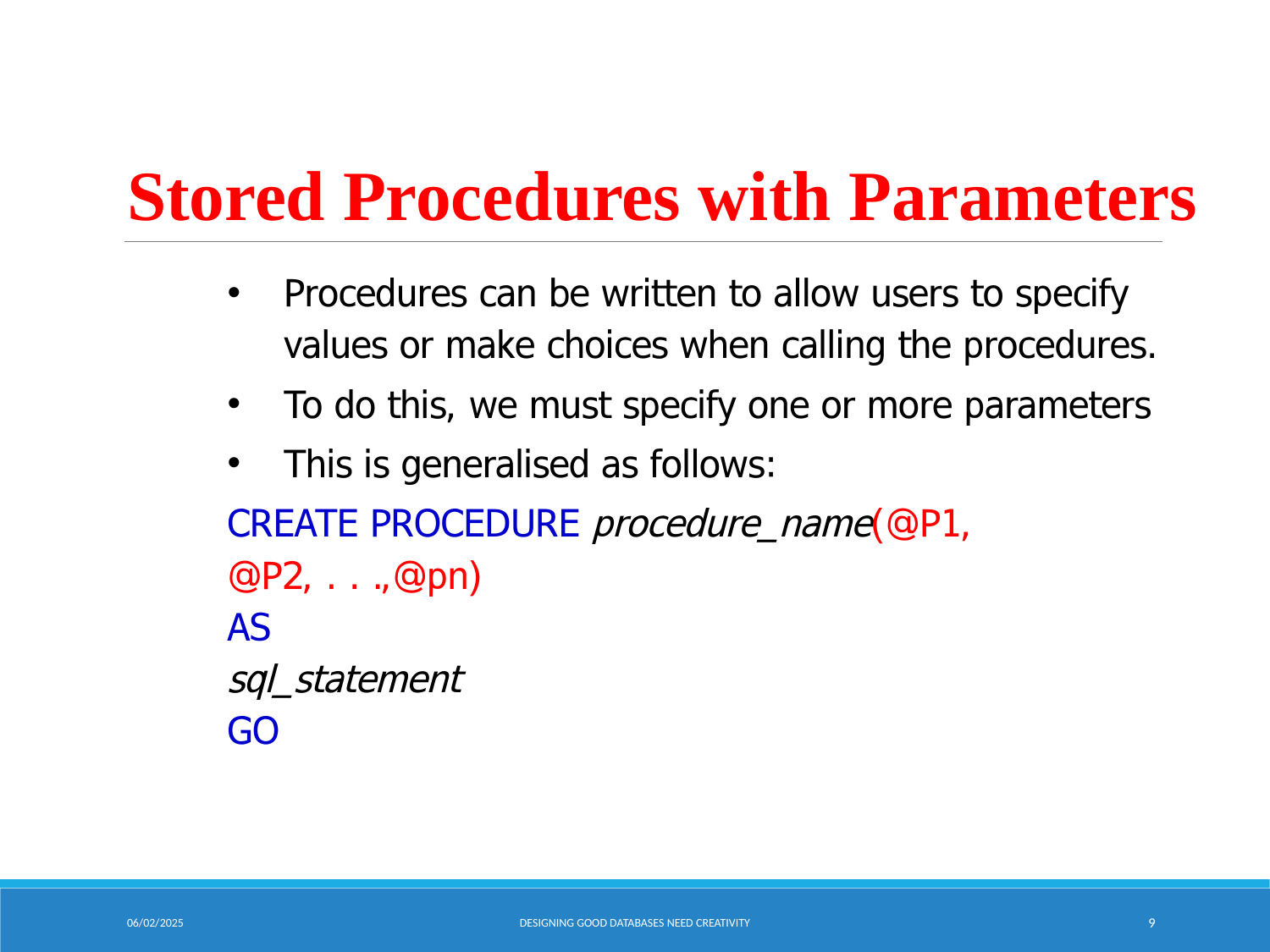

# Stored Procedures with Parameters
Procedures can be written to allow users to specify values or make choices when calling the procedures.
To do this, we must specify one or more parameters
This is generalised as follows:
CREATE PROCEDURE procedure_name(@P1, @P2, . . .,@pn)
AS
sql_statement
GO

06/02/2025
Designing Good Databases need Creativity
9